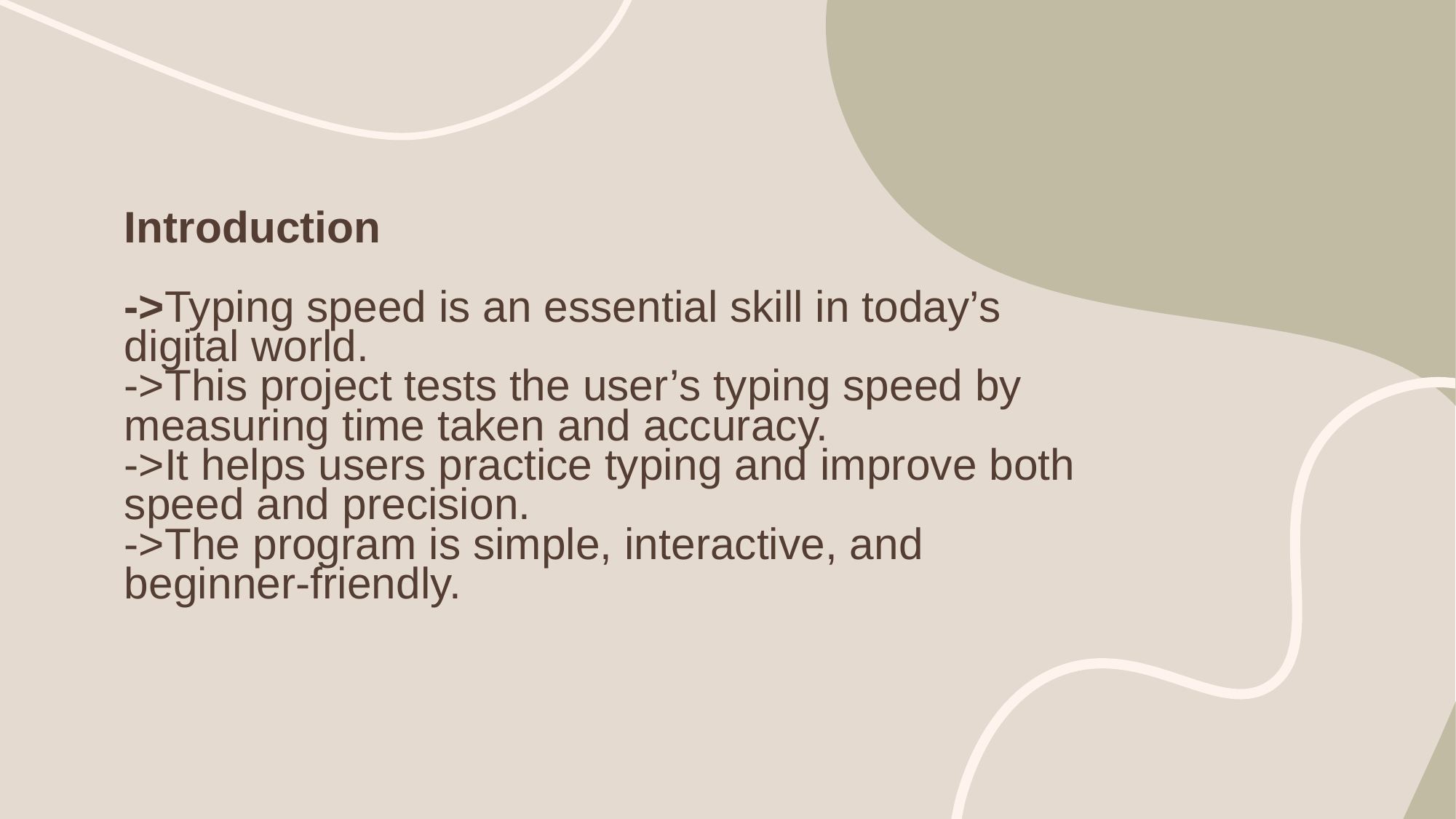

# Introduction ->Typing speed is an essential skill in today’s digital world. ->This project tests the user’s typing speed by measuring time taken and accuracy. ->It helps users practice typing and improve both speed and precision. ->The program is simple, interactive, and beginner-friendly.